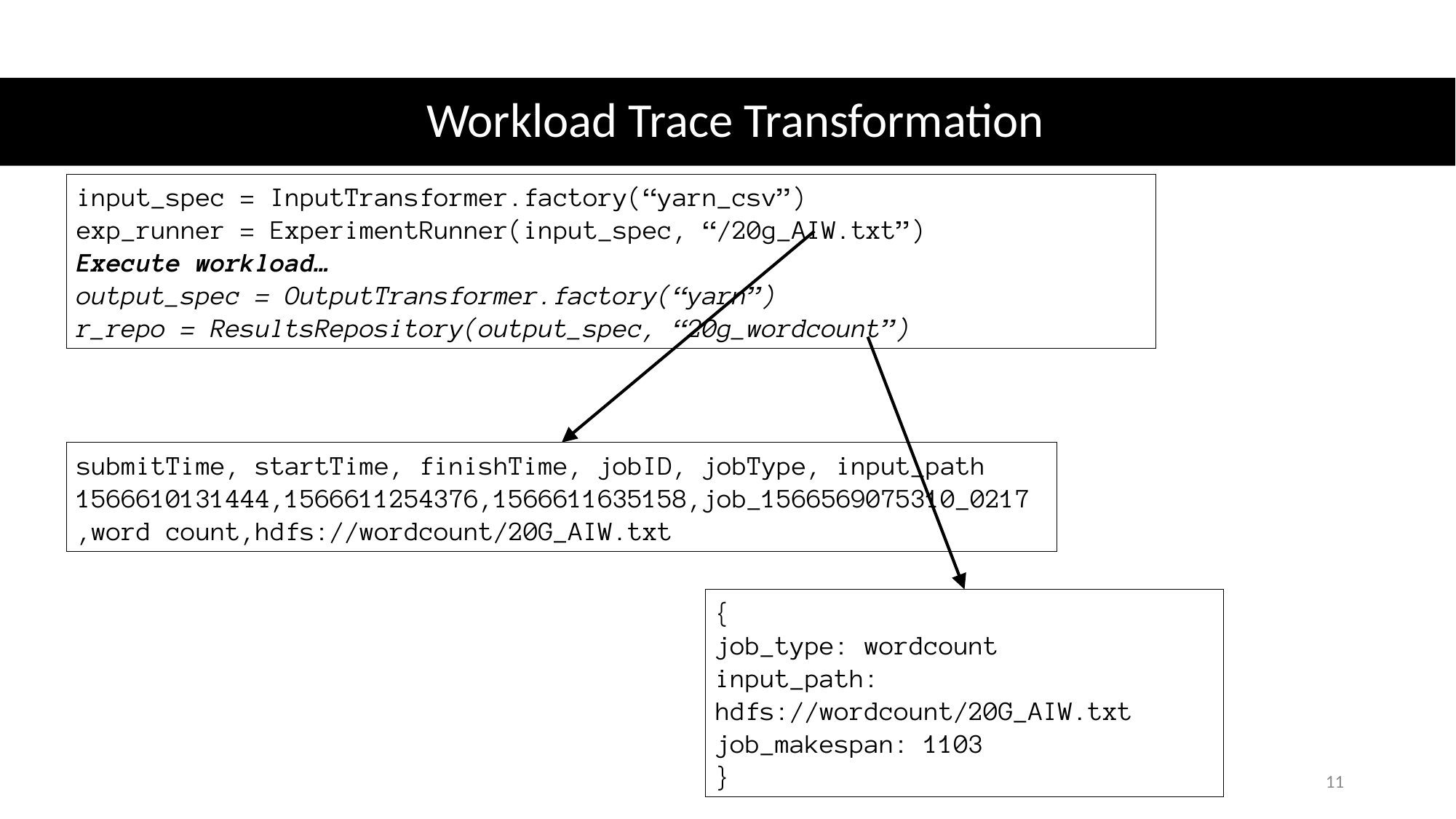

# Workload Trace Transformation

input_spec = InputTransformer.factory(“yarn_csv”)
exp_runner = ExperimentRunner(input_spec, “/20g_AIW.txt”)
Execute workload…
output_spec = OutputTransformer.factory(“yarn”)
r_repo = ResultsRepository(output_spec, “20g_wordcount”)
submitTime, startTime, finishTime, jobID, jobType, input_path
1566610131444,1566611254376,1566611635158,job_1566569075310_0217,word count,hdfs://wordcount/20G_AIW.txt
{
job_type: wordcount
input_path: hdfs://wordcount/20G_AIW.txt
job_makespan: 1103
}
11